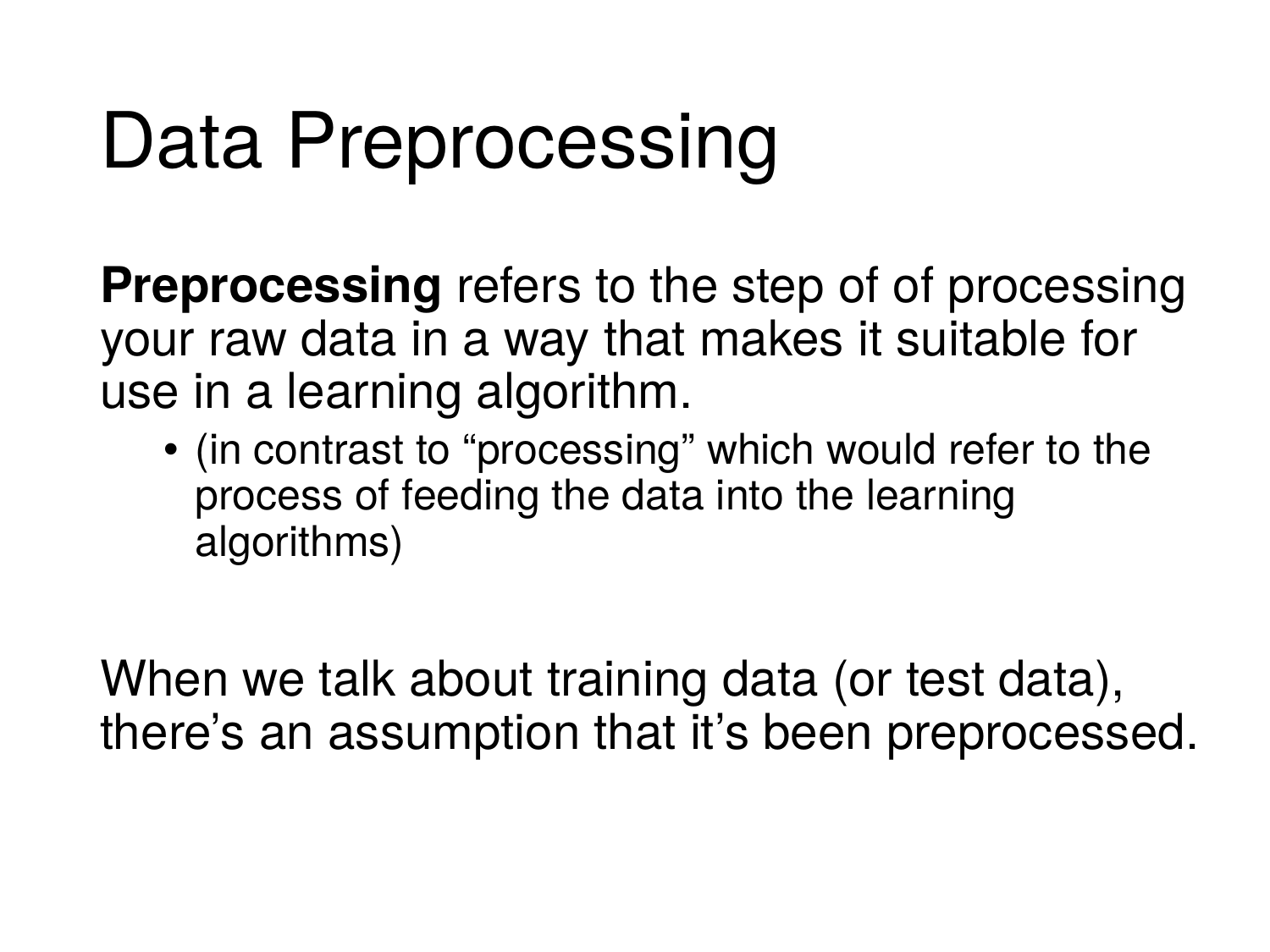

# Data Preprocessing
Preprocessing refers to the step of of processing your raw data in a way that makes it suitable for use in a learning algorithm.
(in contrast to “processing” which would refer to the process of feeding the data into the learning algorithms)

When we talk about training data (or test data), there’s an assumption that it’s been preprocessed.